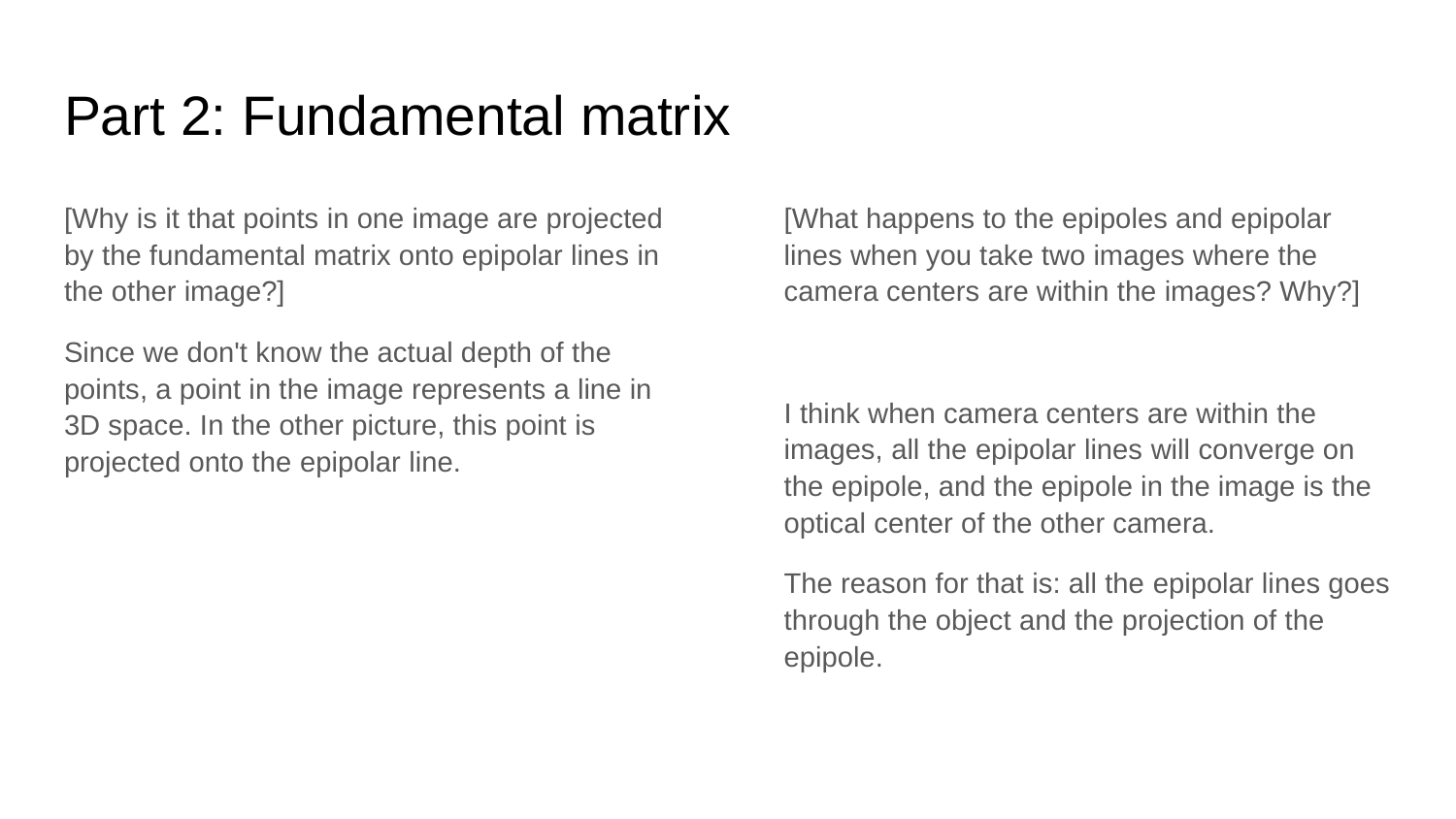

# Part 2: Fundamental matrix
[Why is it that points in one image are projected by the fundamental matrix onto epipolar lines in the other image?]
Since we don't know the actual depth of the points, a point in the image represents a line in 3D space. In the other picture, this point is projected onto the epipolar line.

[What happens to the epipoles and epipolar lines when you take two images where the camera centers are within the images? Why?]

I think when camera centers are within the images, all the epipolar lines will converge on the epipole, and the epipole in the image is the optical center of the other camera.
The reason for that is: all the epipolar lines goes through the object and the projection of the epipole.